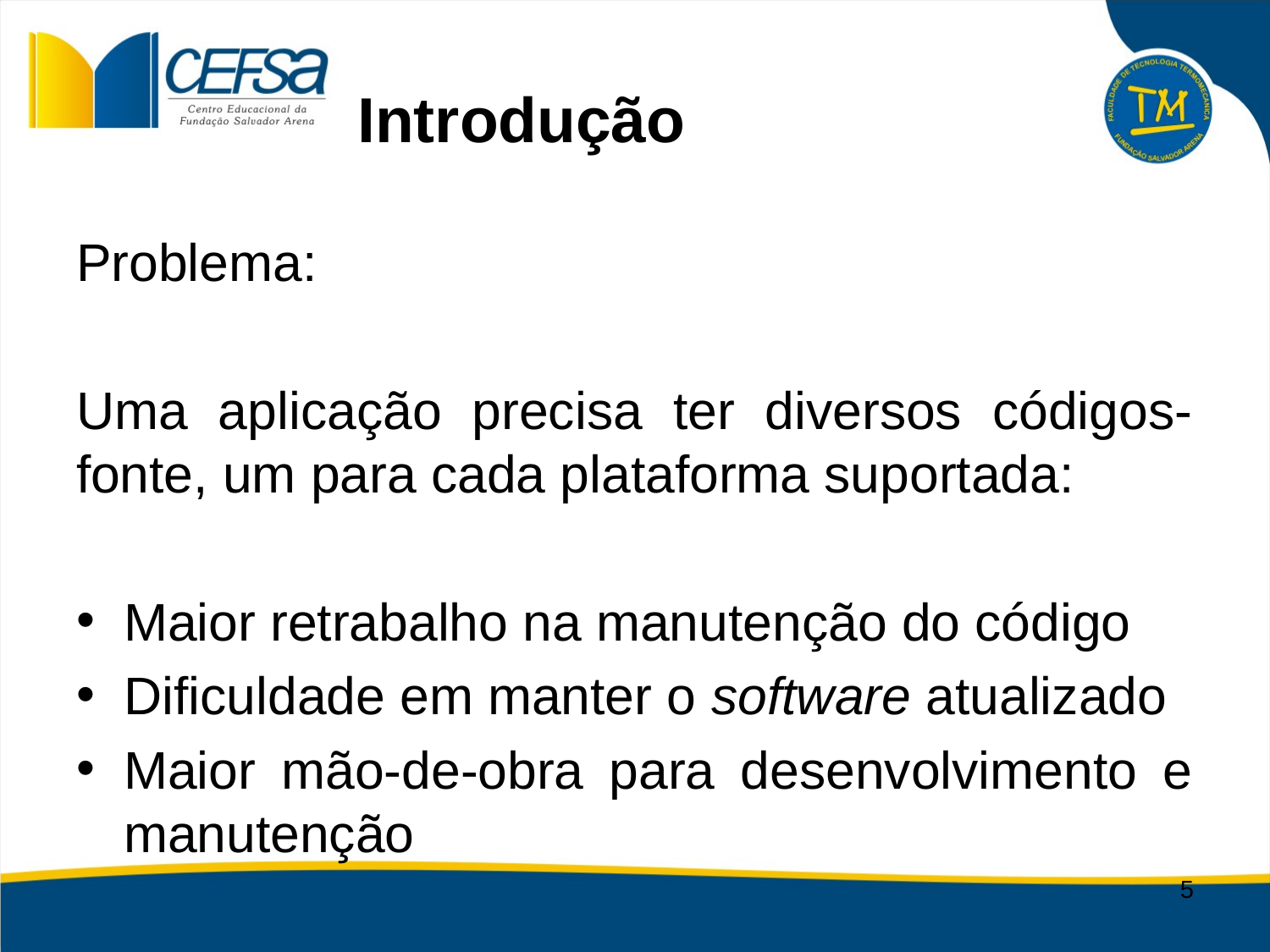

# Introdução
Problema:

Uma aplicação precisa ter diversos códigos-fonte, um para cada plataforma suportada:

Maior retrabalho na manutenção do código
Dificuldade em manter o software atualizado
Maior mão-de-obra para desenvolvimento e manutenção

5